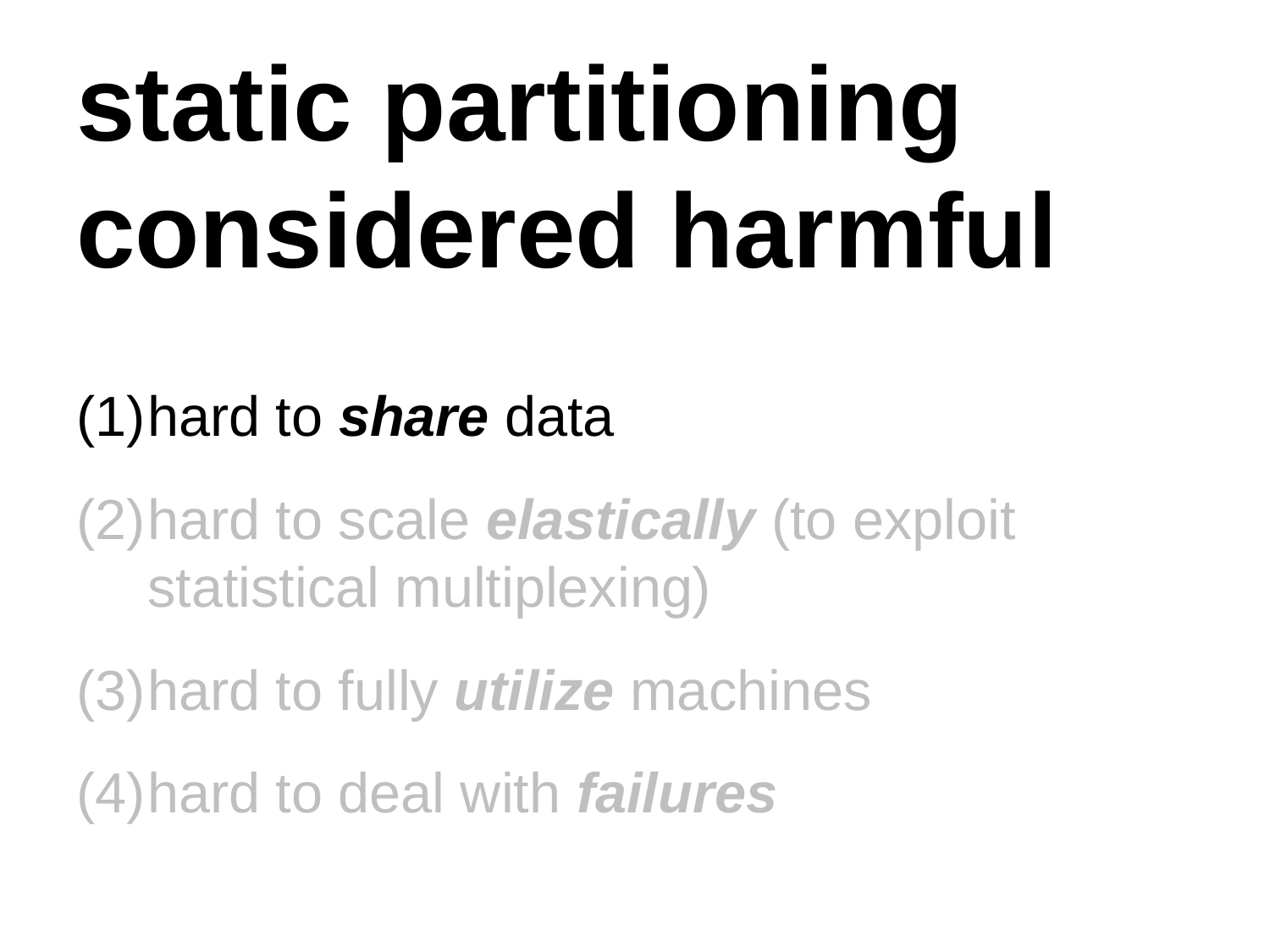

# static partitioning considered harmful

hard to share data
hard to scale elastically (to exploit statistical multiplexing)
hard to fully utilize machines
hard to deal with failures